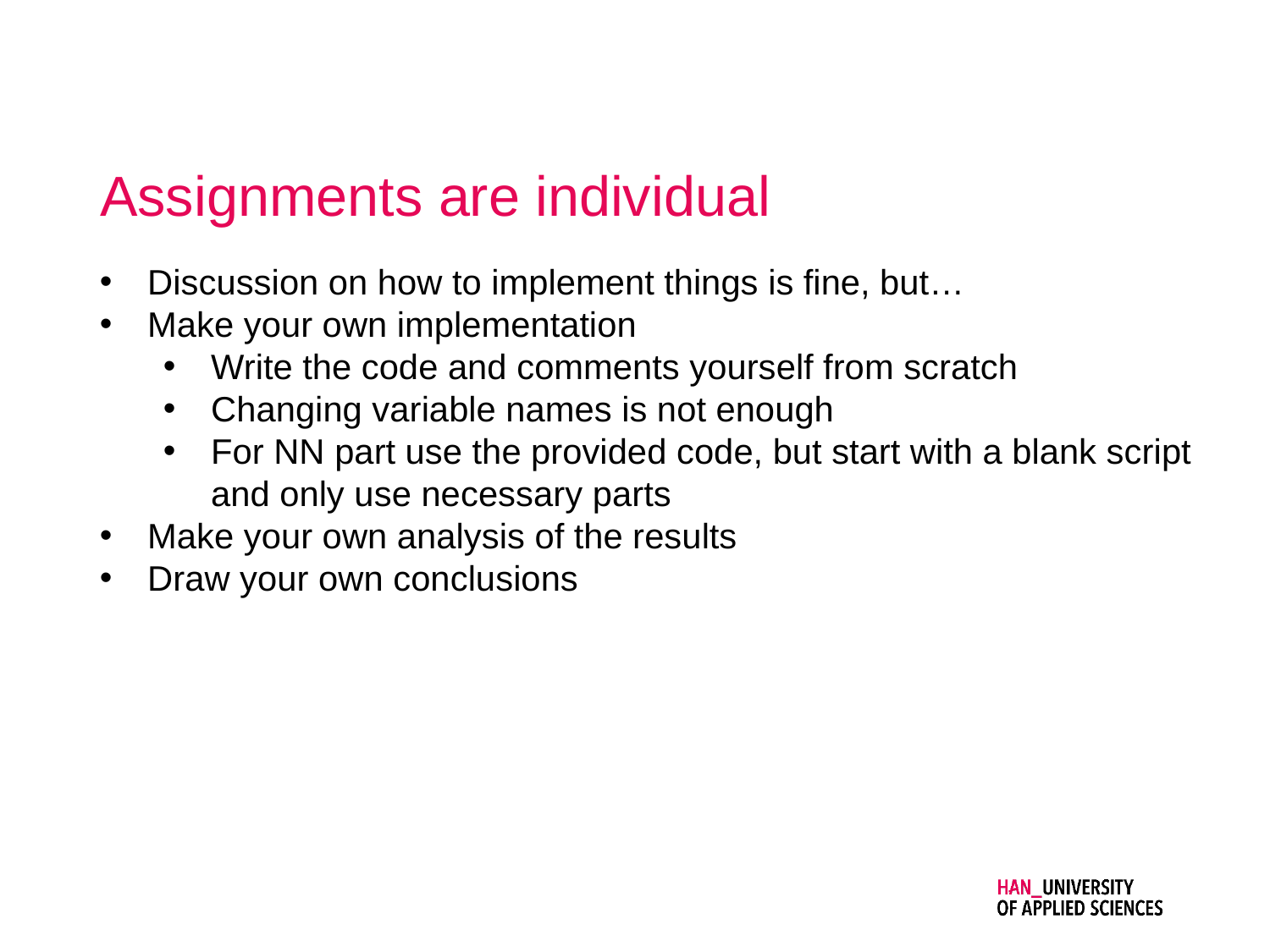

# Assignments are individual
Discussion on how to implement things is fine, but…
Make your own implementation
Write the code and comments yourself from scratch
Changing variable names is not enough
For NN part use the provided code, but start with a blank script and only use necessary parts
Make your own analysis of the results
Draw your own conclusions